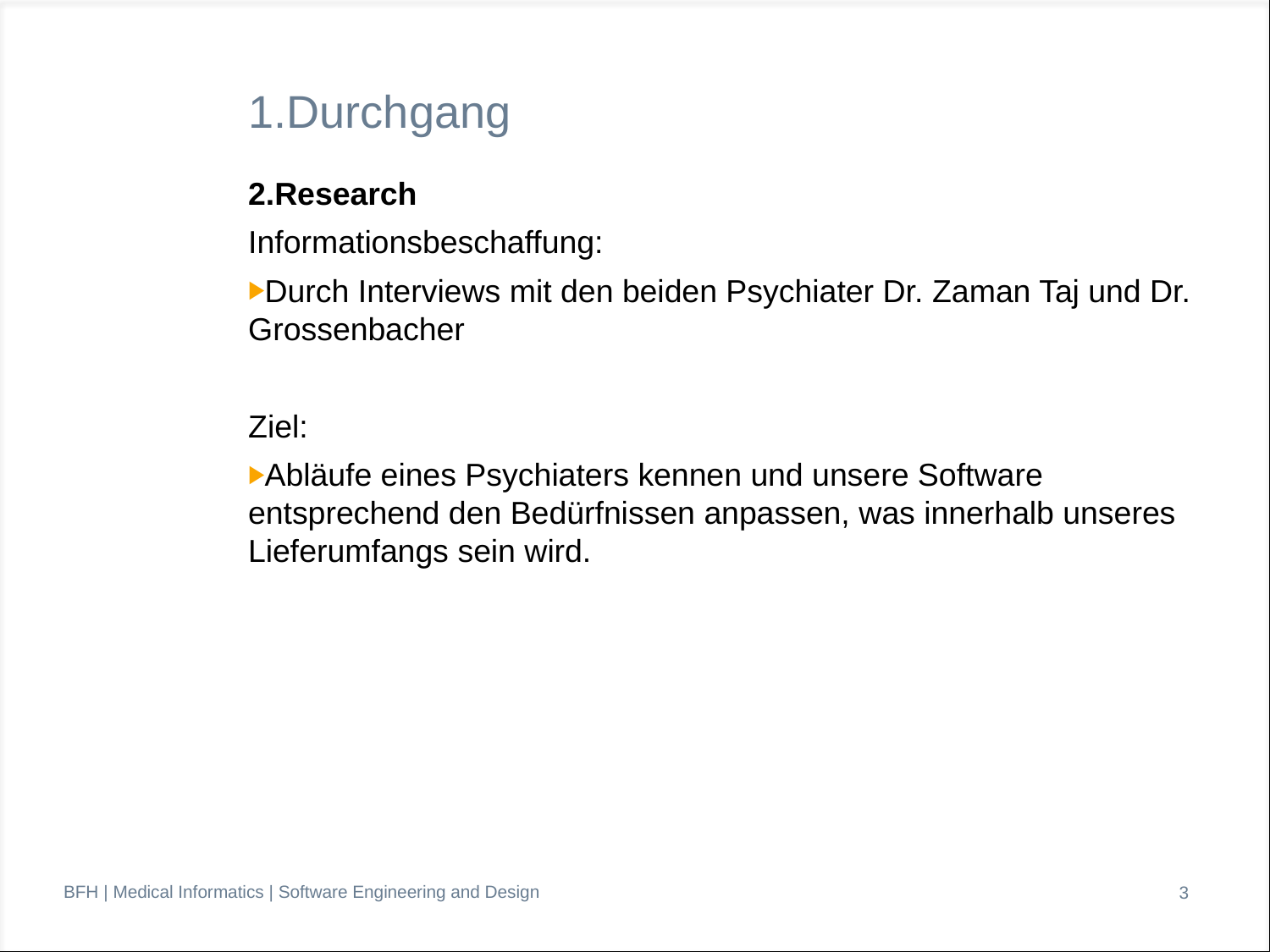

# 1.Durchgang
2.Research
Informationsbeschaffung:
Durch Interviews mit den beiden Psychiater Dr. Zaman Taj und Dr. Grossenbacher

Ziel:
Abläufe eines Psychiaters kennen und unsere Software entsprechend den Bedürfnissen anpassen, was innerhalb unseres Lieferumfangs sein wird.

3